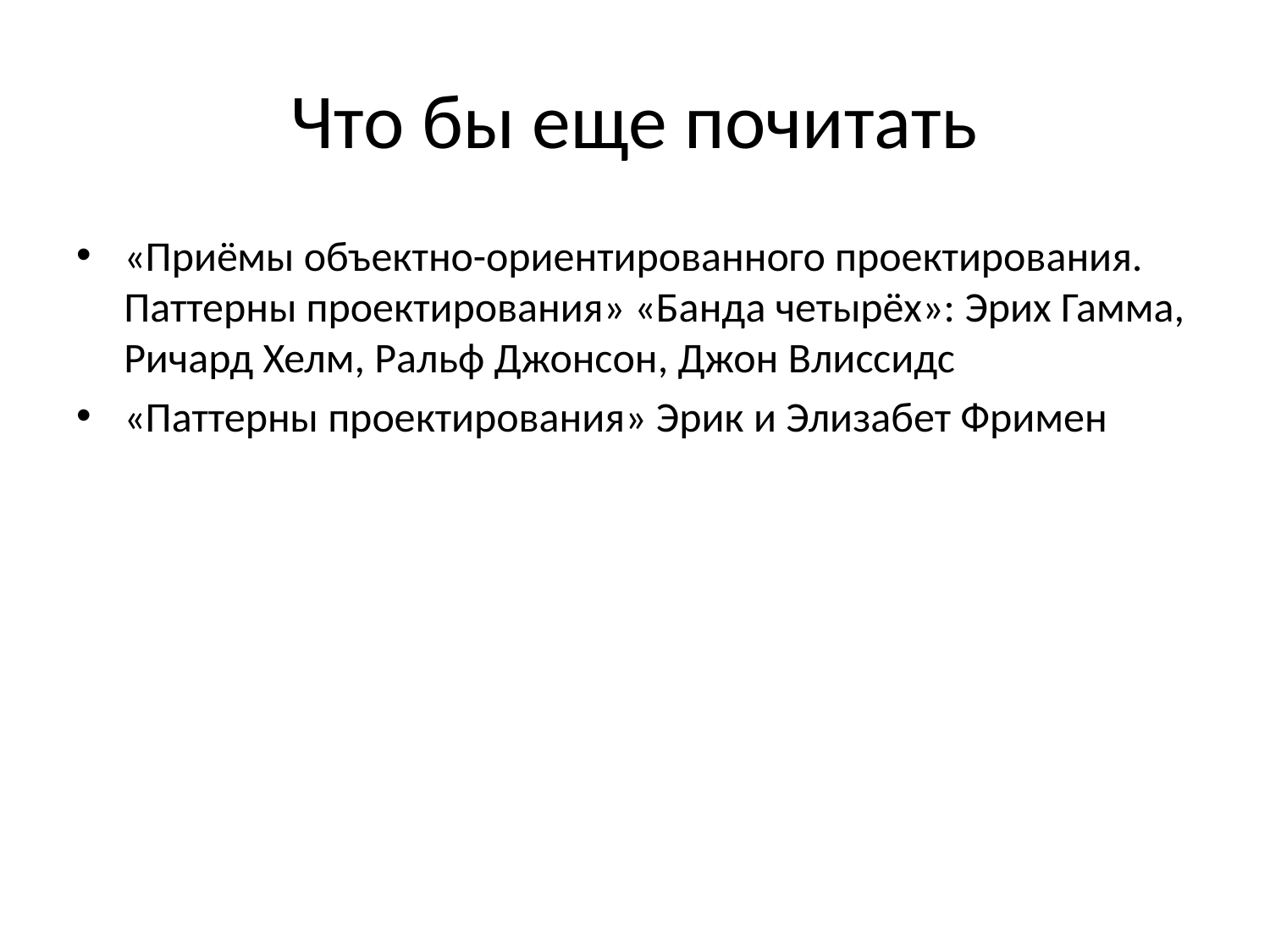

# Что бы еще почитать
«Приёмы объектно-ориентированного проектирования. Паттерны проектирования» «Банда четырёх»: Эрих Гамма, Ричард Хелм, Ральф Джонсон, Джон Влиссидс
«Паттерны проектирования» Эрик и Элизабет Фримен